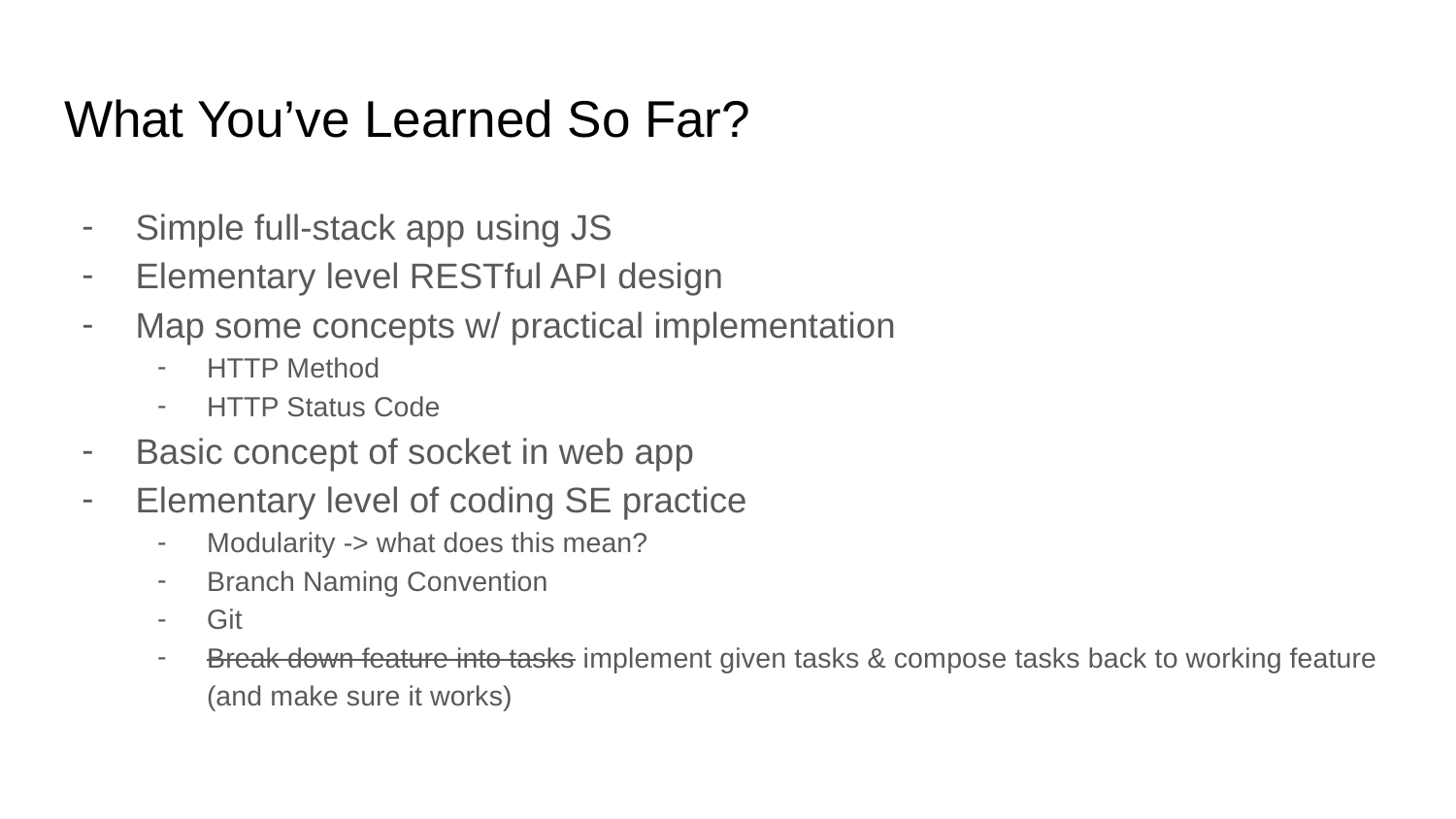

# What You’ve Learned So Far?
Simple full-stack app using JS
Elementary level RESTful API design
Map some concepts w/ practical implementation
HTTP Method
HTTP Status Code
Basic concept of socket in web app
Elementary level of coding SE practice
Modularity -> what does this mean?
Branch Naming Convention
Git
Break down feature into tasks implement given tasks & compose tasks back to working feature (and make sure it works)